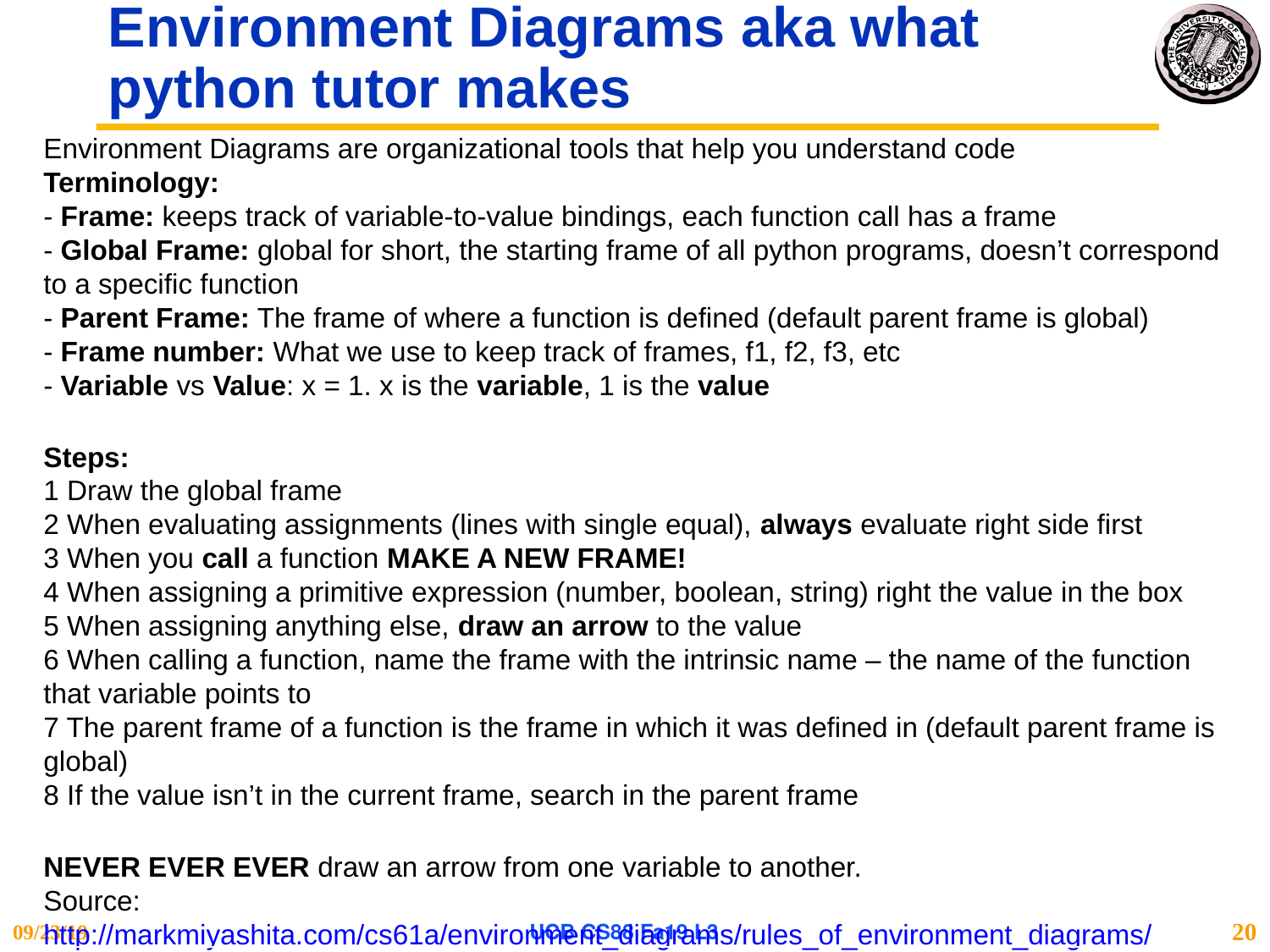

Environment Diagrams aka what python tutor makes
Environment Diagrams are organizational tools that help you understand code
Terminology:
- Frame: keeps track of variable-to-value bindings, each function call has a frame
- Global Frame: global for short, the starting frame of all python programs, doesn’t correspond to a specific function
- Parent Frame: The frame of where a function is defined (default parent frame is global)
- Frame number: What we use to keep track of frames, f1, f2, f3, etc
- Variable vs Value: x = 1. x is the variable, 1 is the value

Steps:
1 Draw the global frame
2 When evaluating assignments (lines with single equal), always evaluate right side first
3 When you call a function MAKE A NEW FRAME!
4 When assigning a primitive expression (number, boolean, string) right the value in the box
5 When assigning anything else, draw an arrow to the value
6 When calling a function, name the frame with the intrinsic name – the name of the function that variable points to
7 The parent frame of a function is the frame in which it was defined in (default parent frame is global)
8 If the value isn’t in the current frame, search in the parent frame

NEVER EVER EVER draw an arrow from one variable to another.
Source:
http://markmiyashita.com/cs61a/environment_diagrams/rules_of_environment_diagrams/
http://albertwu.org/cs61a/notes/environments.html

09/23/19
UCB CS88 Fa19 L3
20